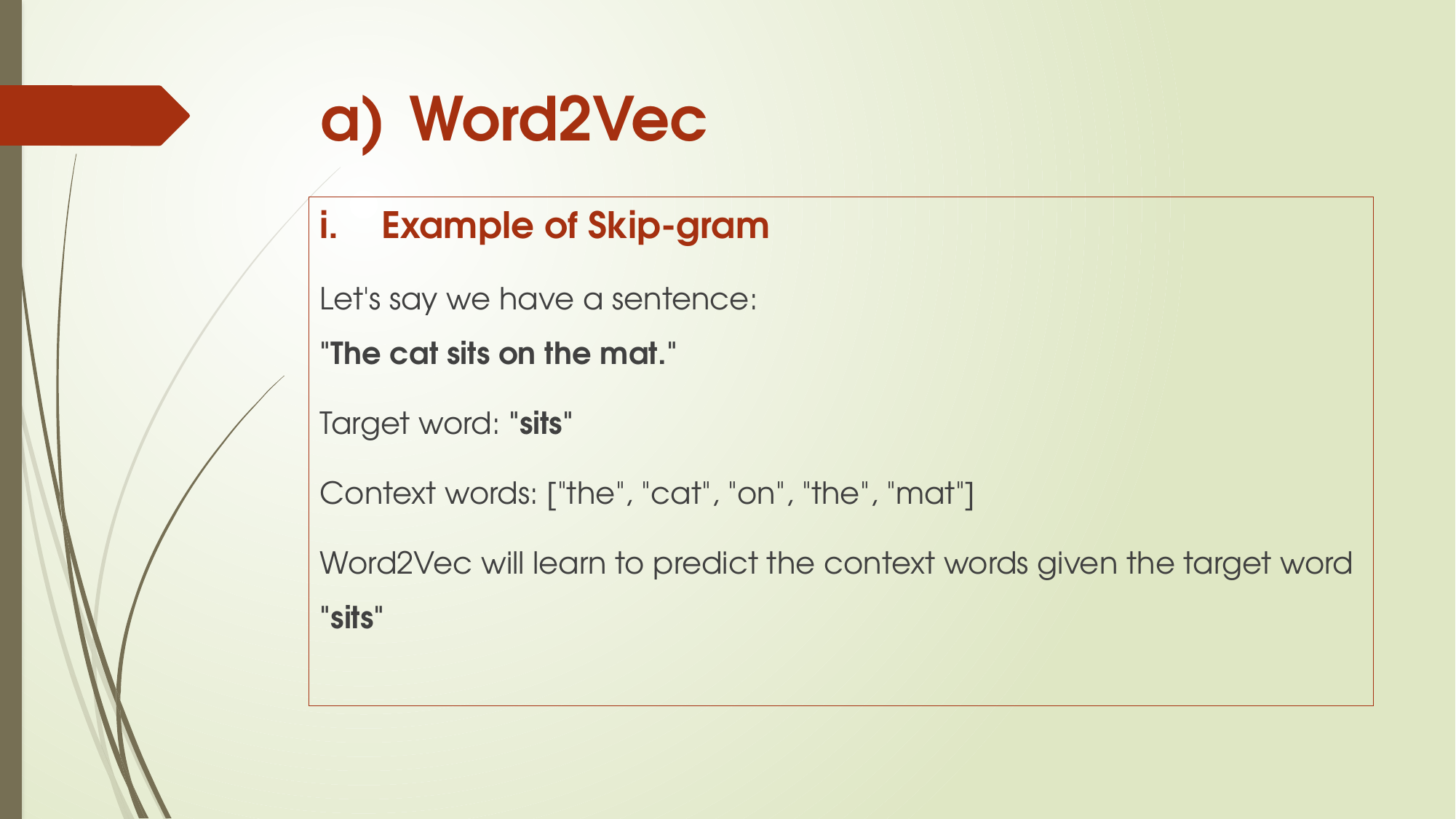

# Word2Vec
Example of Skip-gram
Let's say we have a sentence:
"The cat sits on the mat."
Target word: "sits"
Context words: ["the", "cat", "on", "the", "mat"]
Word2Vec will learn to predict the context words given the target word "sits"